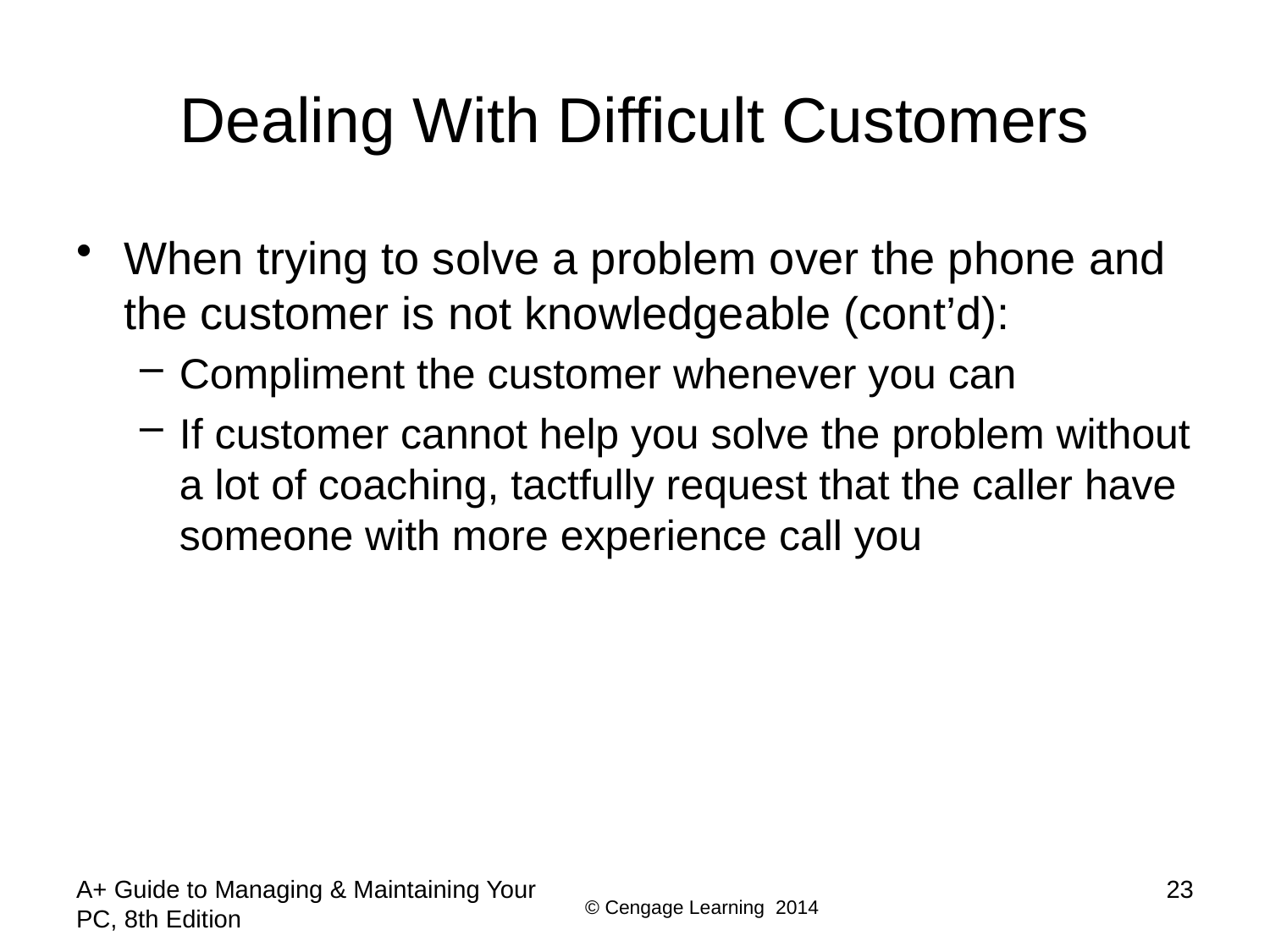

# Dealing With Difficult Customers
When trying to solve a problem over the phone and the customer is not knowledgeable (cont’d):
Compliment the customer whenever you can
If customer cannot help you solve the problem without a lot of coaching, tactfully request that the caller have someone with more experience call you
A+ Guide to Managing & Maintaining Your PC, 8th Edition
23